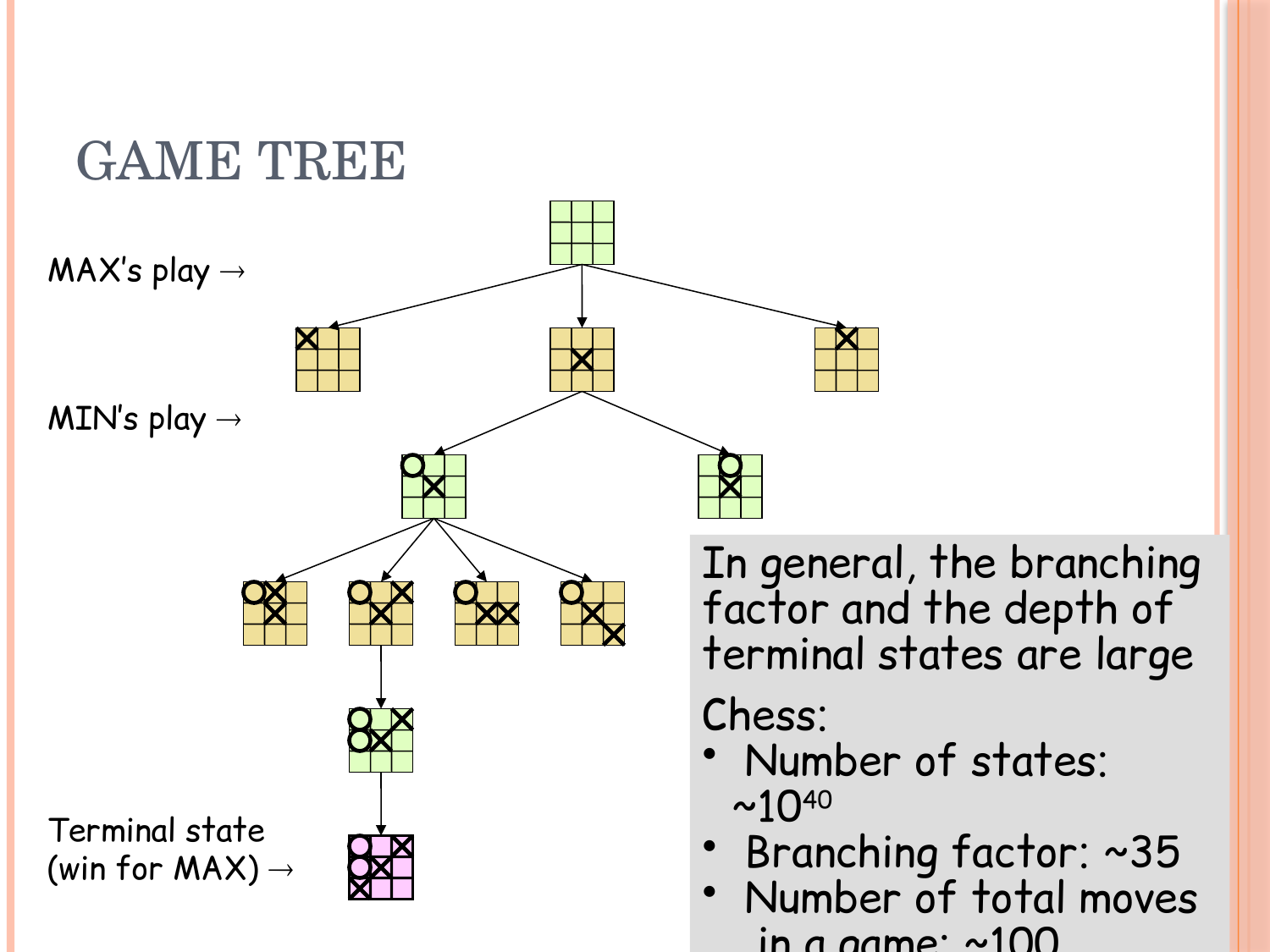

# Game Tree

MAX’s play →
MIN’s play →
Terminal state
(win for MAX) →
In general, the branching factor and the depth of terminal states are large

Chess:
 Number of states: ~1040
 Branching factor: ~35
 Number of total moves
  in a game: ~100